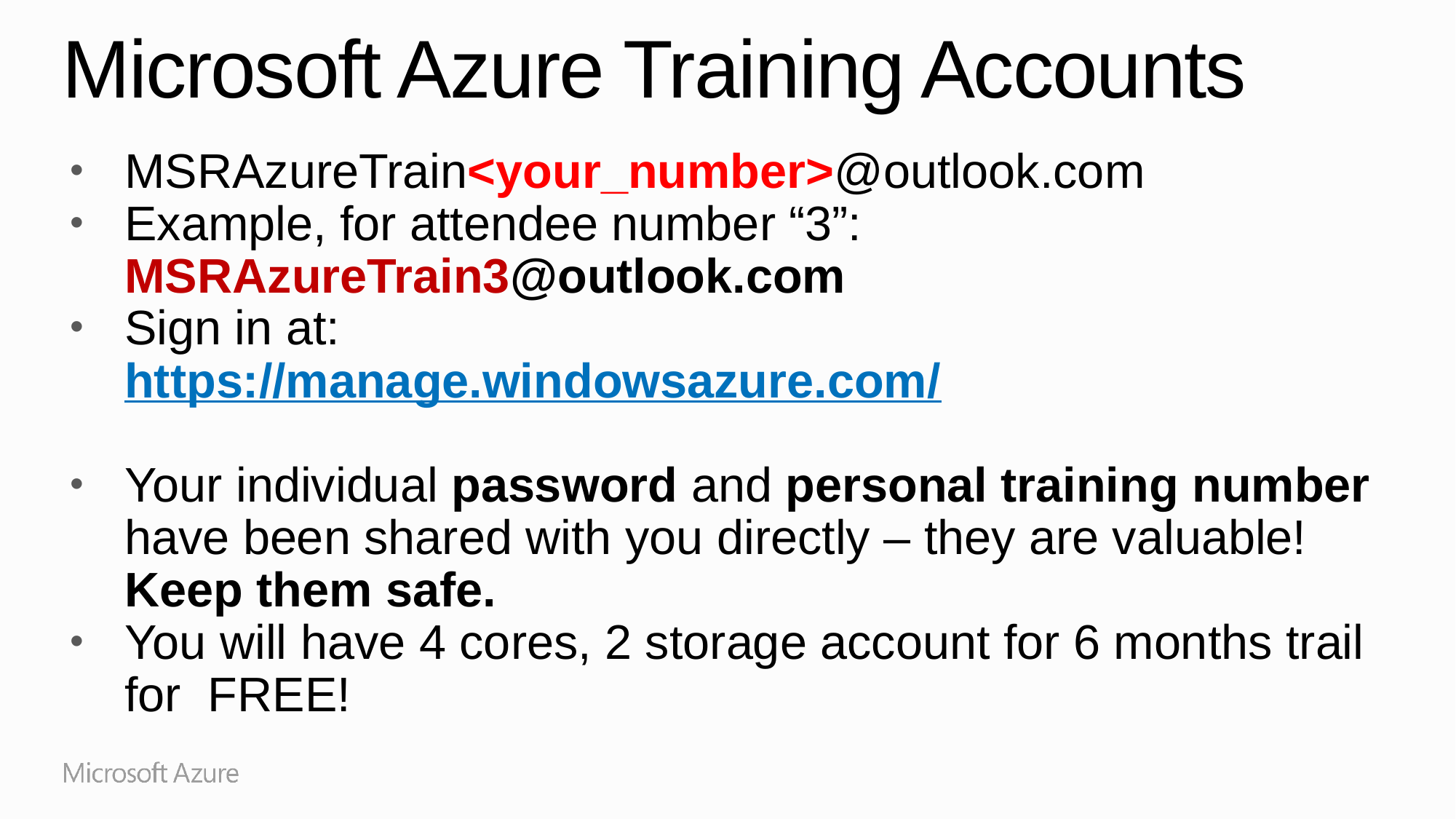

# Microsoft Azure Training Accounts
MSRAzureTrain<your_number>@outlook.com
Example, for attendee number “3”:
MSRAzureTrain3@outlook.com
Sign in at:
https://manage.windowsazure.com/

Your individual password and personal training number have been shared with you directly – they are valuable! Keep them safe.
You will have 4 cores, 2 storage account for 6 months trail for  FREE!